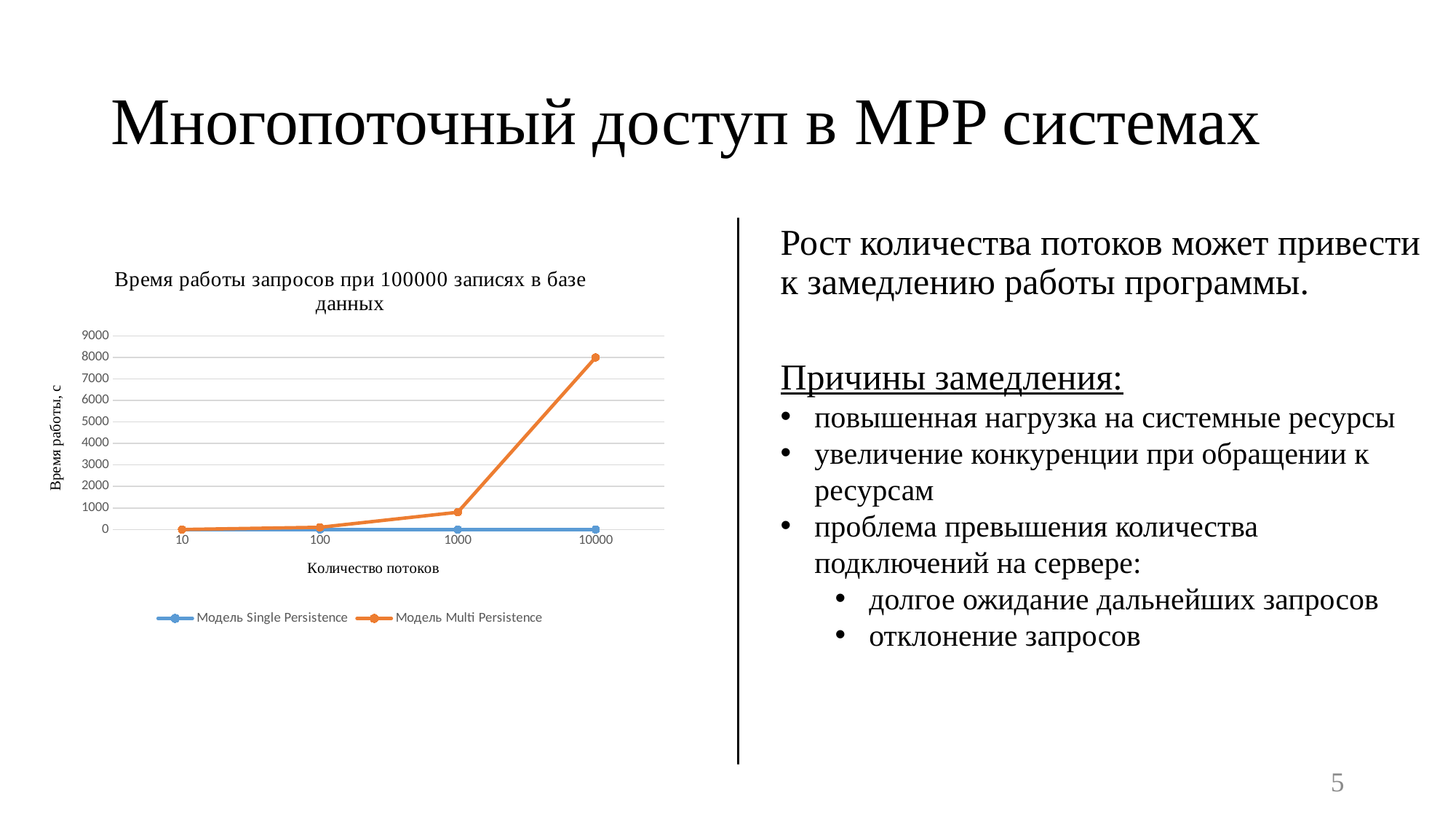

# Многопоточный доступ в MPP системах
Рост количества потоков может привести к замедлению работы программы.

### Chart: Время работы запросов при 100000 записях в базе данных

| Category | Модель Single Persistence | Модель Multi Persistence |
|---|---|---|
| 10 | 0.0 | 0.0 |
| 100 | 0.0 | 100.0 |
| 1000 | 0.0 | 800.0 |
| 10000 | 0.0 | 8000.0 |
Причины замедления:
повышенная нагрузка на системные ресурсы
увеличение конкуренции при обращении к ресурсам
проблема превышения количества подключений на сервере:
долгое ожидание дальнейших запросов
отклонение запросов
5